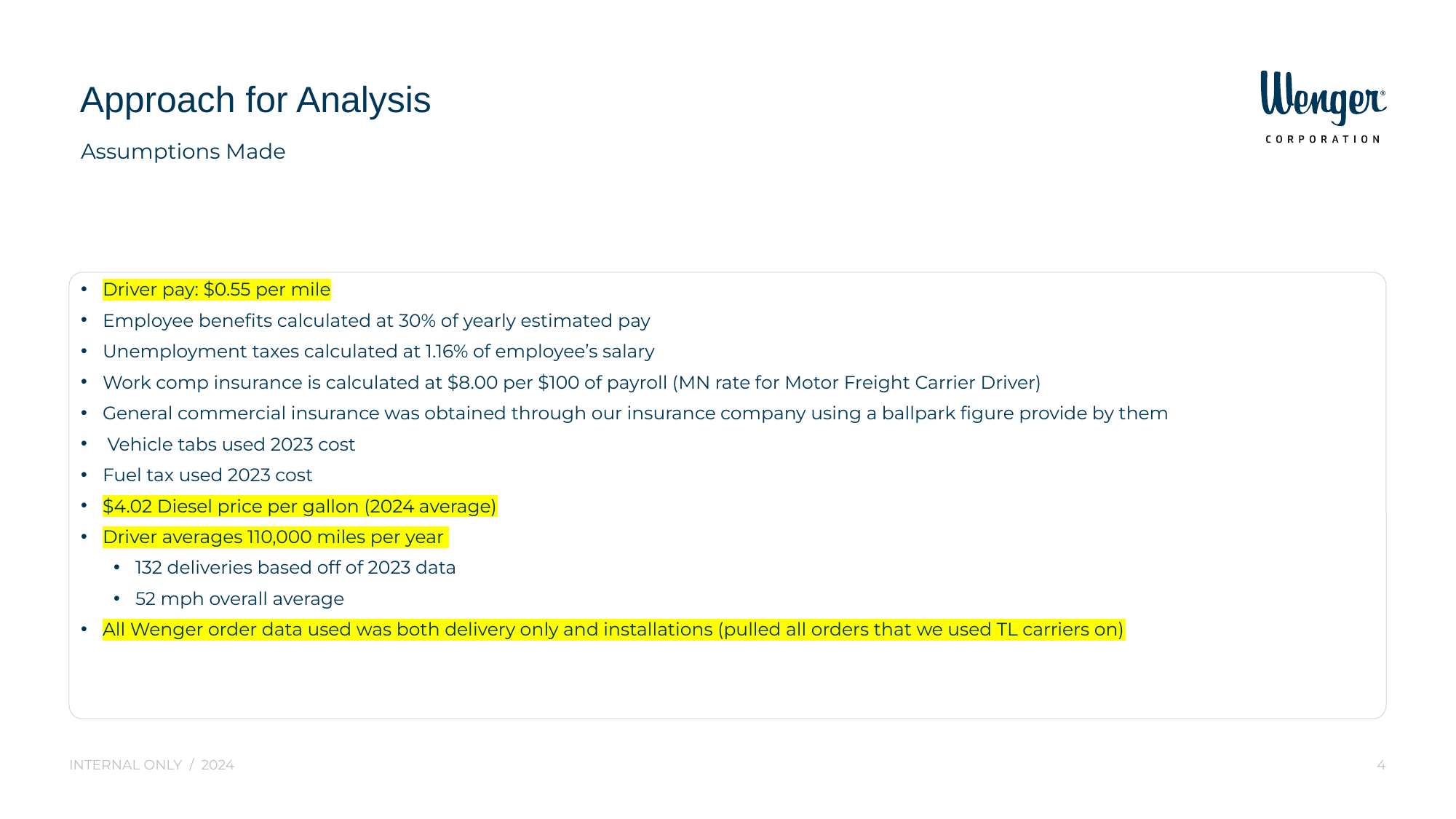

Approach for Analysis
Assumptions Made
Driver pay: $0.55 per mile
Employee benefits calculated at 30% of yearly estimated pay
Unemployment taxes calculated at 1.16% of employee’s salary
Work comp insurance is calculated at $8.00 per $100 of payroll (MN rate for Motor Freight Carrier Driver)
General commercial insurance was obtained through our insurance company using a ballpark figure provide by them
 Vehicle tabs used 2023 cost
Fuel tax used 2023 cost
$4.02 Diesel price per gallon (2024 average)
Driver averages 110,000 miles per year
132 deliveries based off of 2023 data
52 mph overall average
All Wenger order data used was both delivery only and installations (pulled all orders that we used TL carriers on)